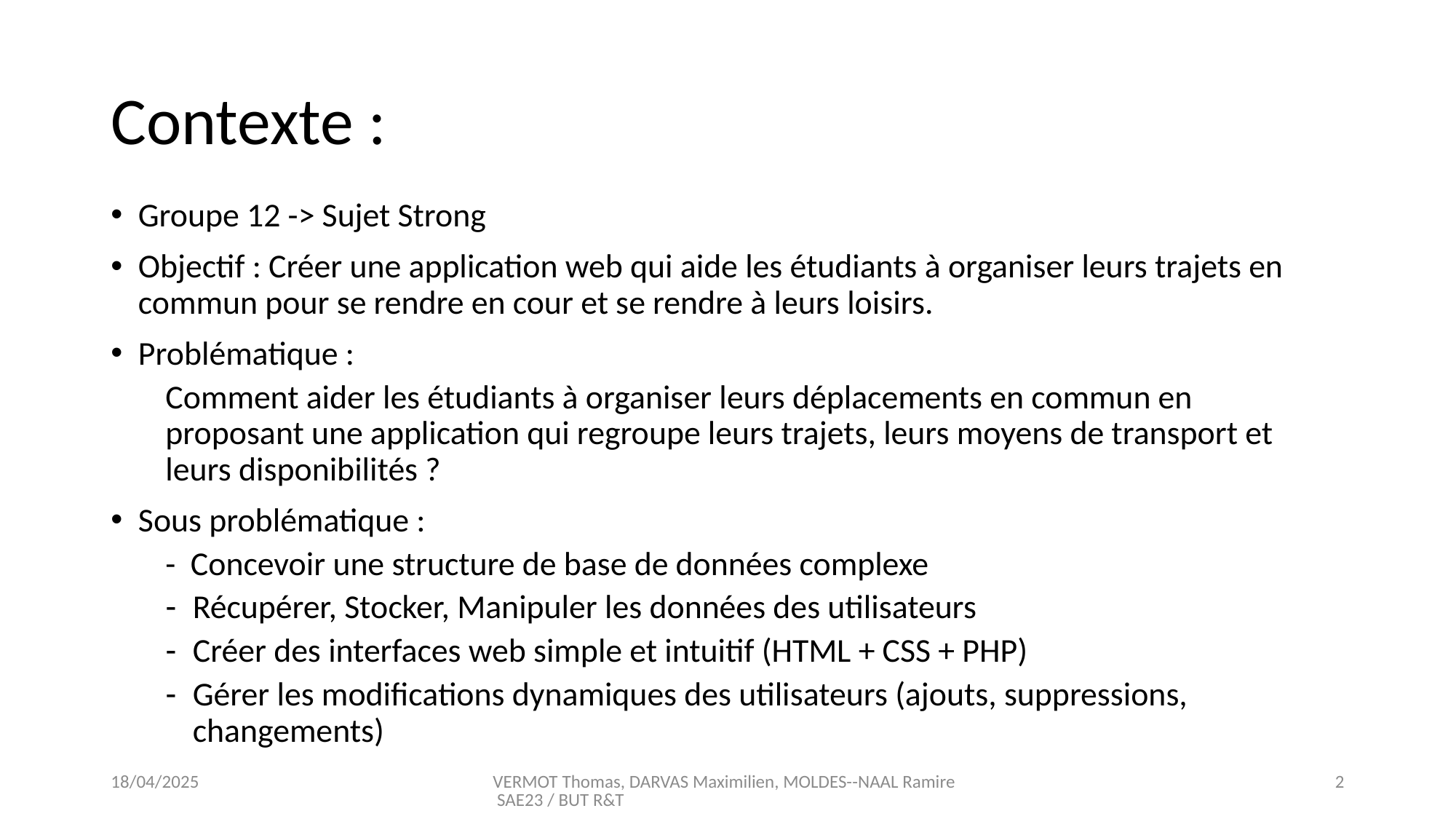

# Contexte :
Groupe 12 -> Sujet Strong
Objectif : Créer une application web qui aide les étudiants à organiser leurs trajets en commun pour se rendre en cour et se rendre à leurs loisirs.
Problématique :
Comment aider les étudiants à organiser leurs déplacements en commun en   proposant une application qui regroupe leurs trajets, leurs moyens de transport et leurs disponibilités ?
Sous problématique :
-  Concevoir une structure de base de données complexe
Récupérer, Stocker, Manipuler les données des utilisateurs
Créer des interfaces web simple et intuitif (HTML + CSS + PHP)
Gérer les modifications dynamiques des utilisateurs (ajouts, suppressions, changements)

18/04/2025
VERMOT Thomas, DARVAS Maximilien, MOLDES--NAAL Ramire  SAE23 / BUT R&T
2